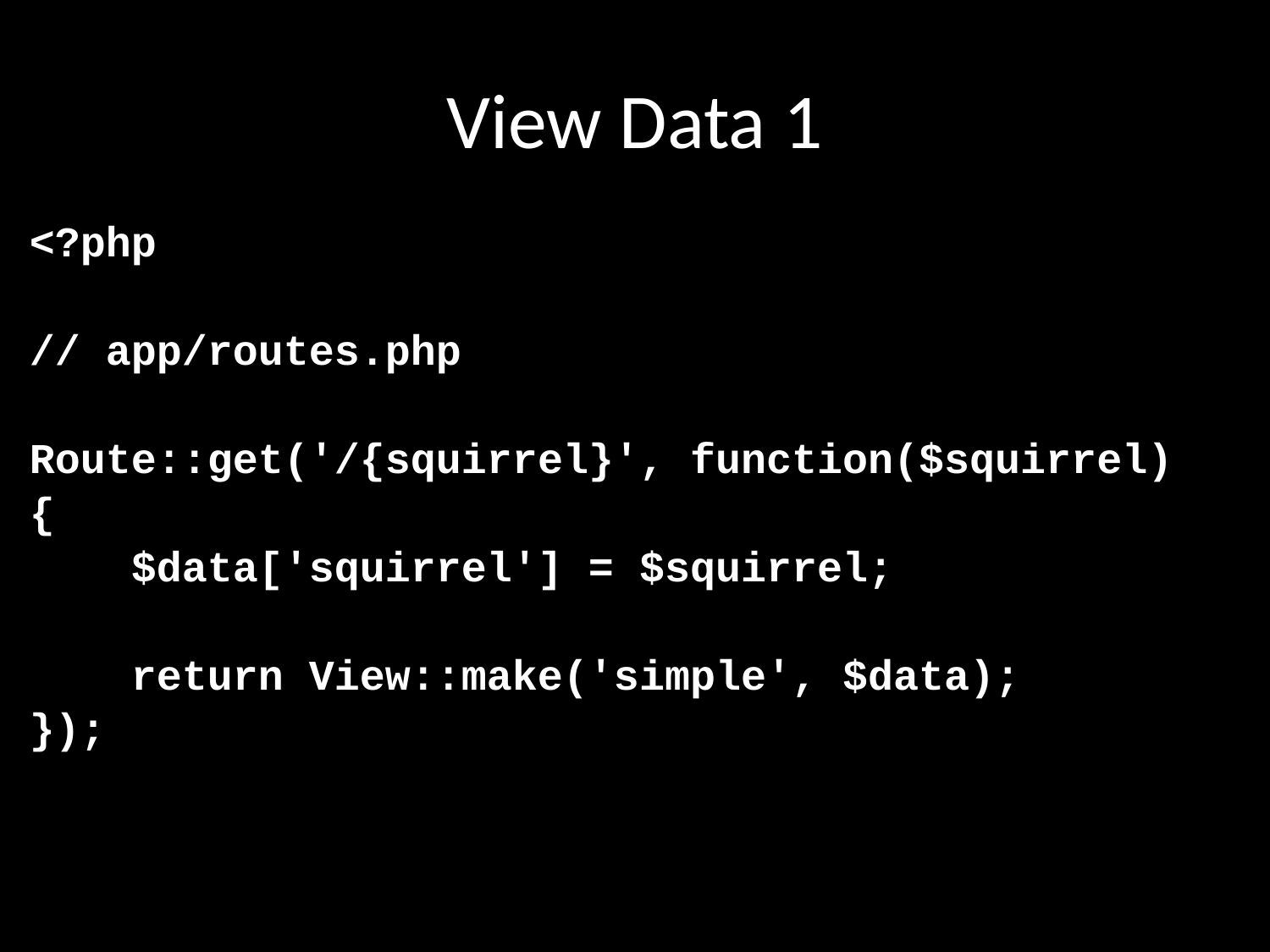

# View Data 1
<?php

// app/routes.php

Route::get('/{squirrel}', function($squirrel)
{
    $data['squirrel'] = $squirrel;

    return View::make('simple', $data);
});